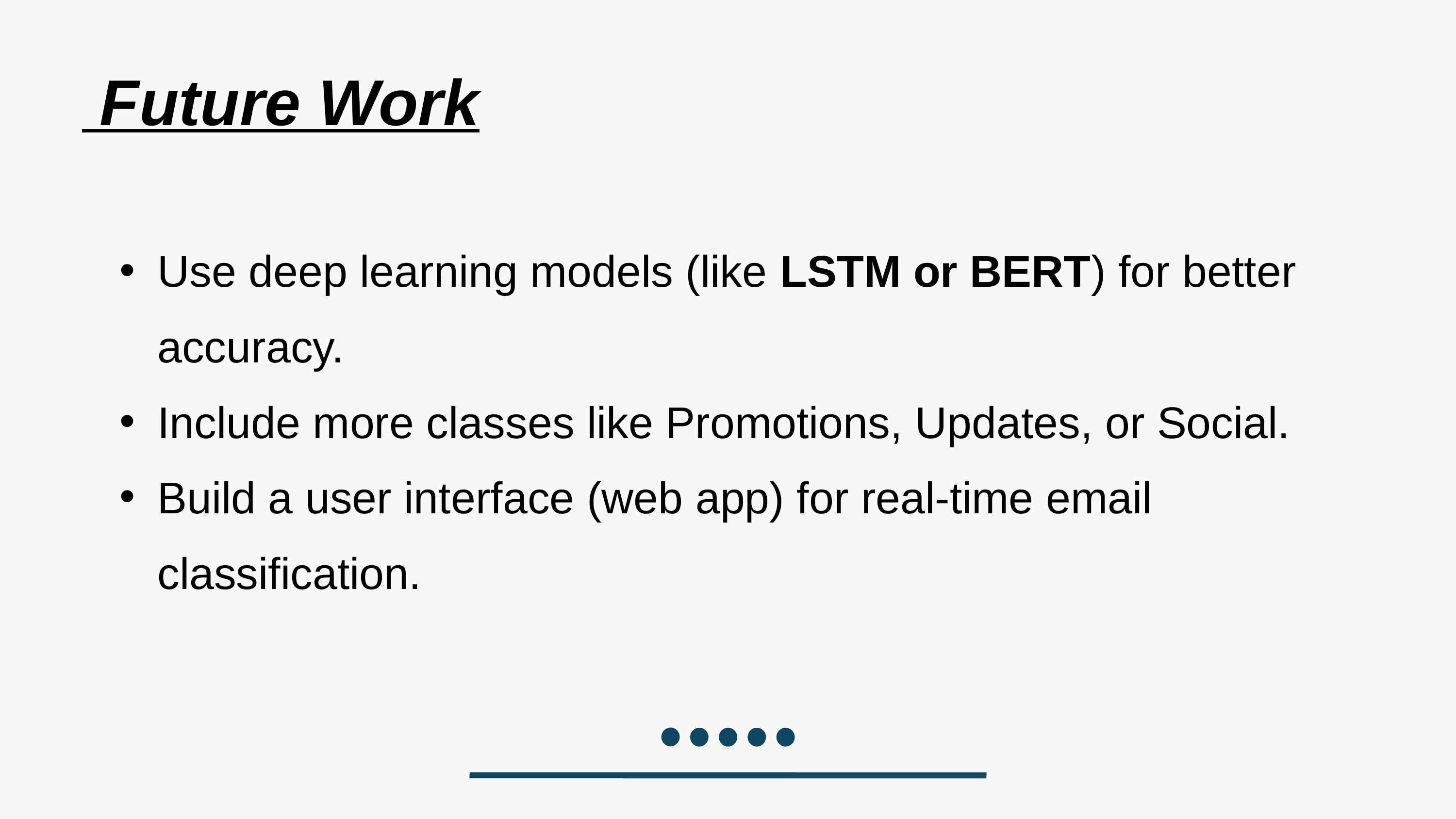

Future Work
Use deep learning models (like LSTM or BERT) for better accuracy.
Include more classes like Promotions, Updates, or Social.
Build a user interface (web app) for real-time email classification.